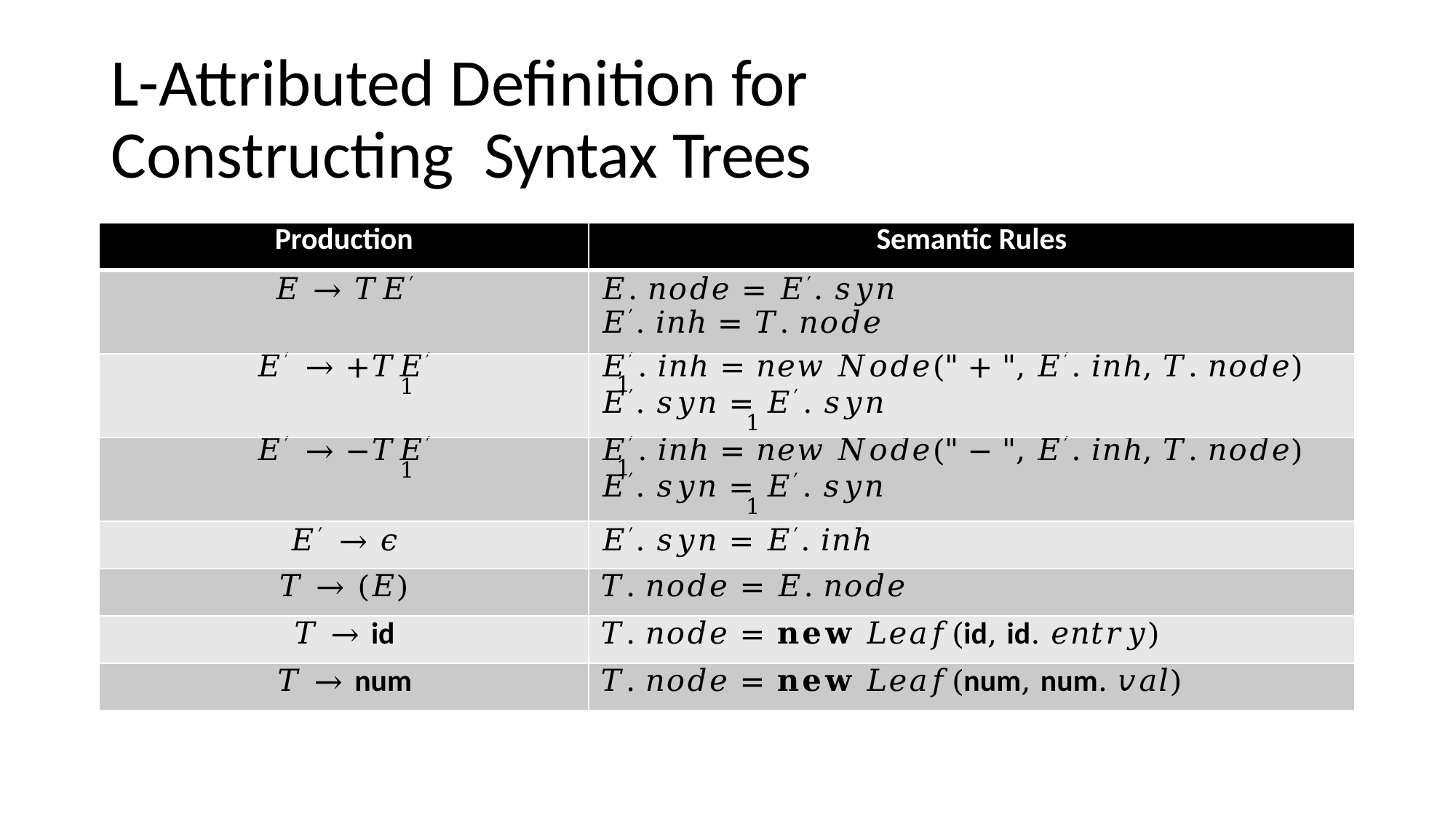

# L-Attributed Definition for Constructing  Syntax Trees
| Production | Semantic Rules |
| --- | --- |
| 𝐸 → 𝑇𝐸′ | 𝐸. 𝑛𝑜𝑑𝑒 = 𝐸′. 𝑠𝑦𝑛 𝐸′. 𝑖𝑛ℎ = 𝑇. 𝑛𝑜𝑑𝑒 |
| 𝐸′ → +𝑇𝐸′ 1 | 𝐸′. 𝑖𝑛ℎ = 𝑛𝑒𝑤 𝑁𝑜𝑑𝑒(" + ", 𝐸′. 𝑖𝑛ℎ, 𝑇. 𝑛𝑜𝑑𝑒) 1 𝐸′. 𝑠𝑦𝑛 = 𝐸′. 𝑠𝑦𝑛 1 |
| 𝐸′ → −𝑇𝐸′ 1 | 𝐸′. 𝑖𝑛ℎ = 𝑛𝑒𝑤 𝑁𝑜𝑑𝑒(" − ", 𝐸′. 𝑖𝑛ℎ, 𝑇. 𝑛𝑜𝑑𝑒) 1 𝐸′. 𝑠𝑦𝑛 = 𝐸′. 𝑠𝑦𝑛 1 |
| 𝐸′ → 𝜖 | 𝐸′. 𝑠𝑦𝑛 = 𝐸′. 𝑖𝑛ℎ |
| 𝑇 → (𝐸) | 𝑇. 𝑛𝑜𝑑𝑒 = 𝐸. 𝑛𝑜𝑑𝑒 |
| 𝑇 → id | 𝑇. 𝑛𝑜𝑑𝑒 = 𝐧𝐞𝐰 𝐿𝑒𝑎𝑓(id, id. 𝑒𝑛𝑡𝑟𝑦) |
| 𝑇 → num | 𝑇. 𝑛𝑜𝑑𝑒 = 𝐧𝐞𝐰 𝐿𝑒𝑎𝑓(num, num. 𝑣𝑎𝑙) |